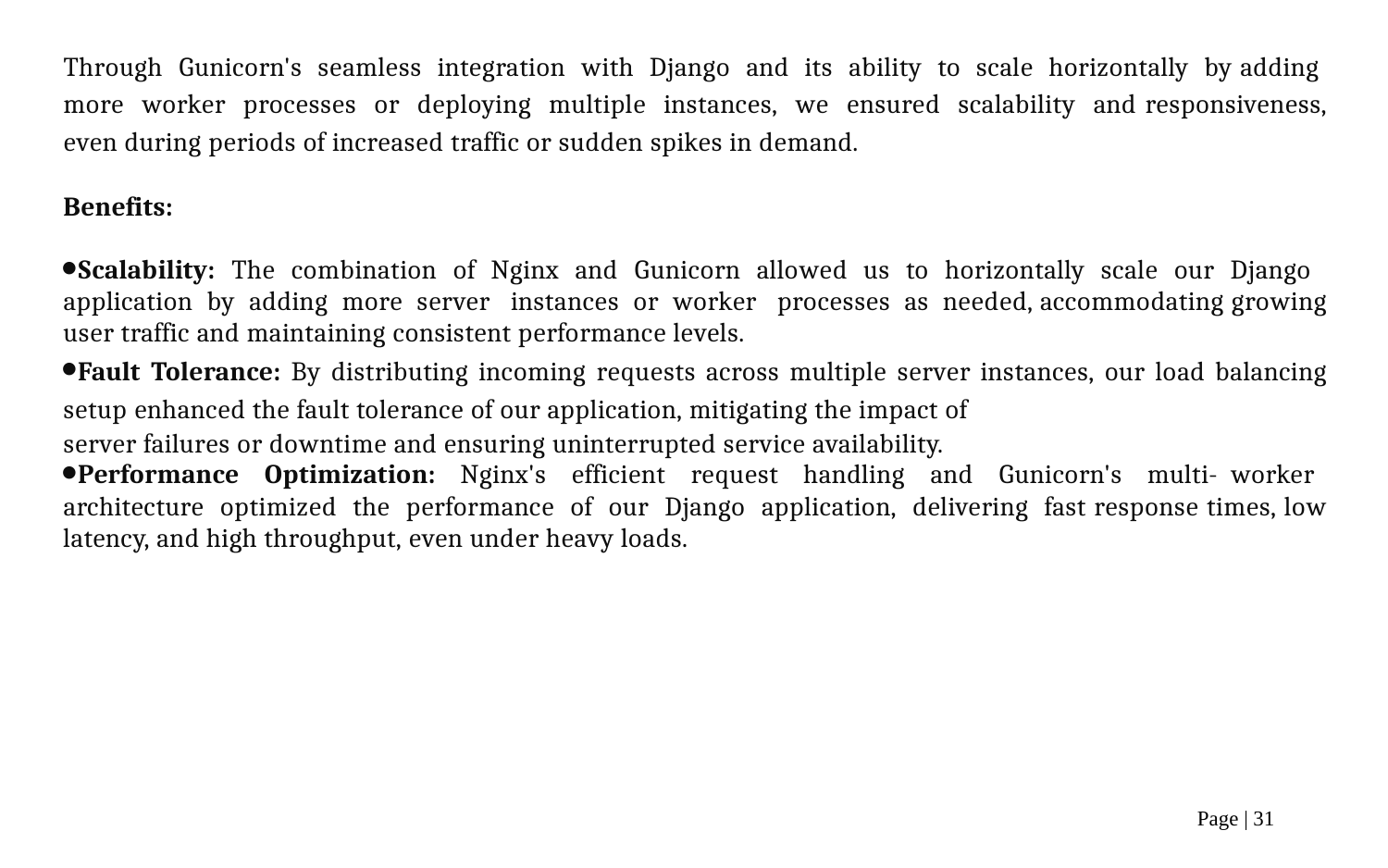

Through  Gunicorn's  seamless  integration  with  Django  and  its  ability  to  scale  horizontally  by adding  more  worker  processes  or  deploying  multiple  instances,  we  ensured  scalability  and responsiveness, even during periods of increased traffic or sudden spikes in demand.

Benefits:

Scalability: The combination of Nginx and Gunicorn allowed us to horizontally scale our Django  application  by  adding  more  server   instances  or  worker   processes  as  needed, accommodating growing user traffic and maintaining consistent performance levels.
Fault Tolerance: By distributing incoming requests across multiple server instances, our load balancing setup enhanced the fault tolerance of our application, mitigating the impact of
server failures or downtime and ensuring uninterrupted service availability.
Performance  Optimization:  Nginx's  efficient  request  handling  and  Gunicorn's  multi- worker  architecture  optimized  the  performance  of  our  Django  application,  delivering  fast response times, low latency, and high throughput, even under heavy loads.
Page | 31